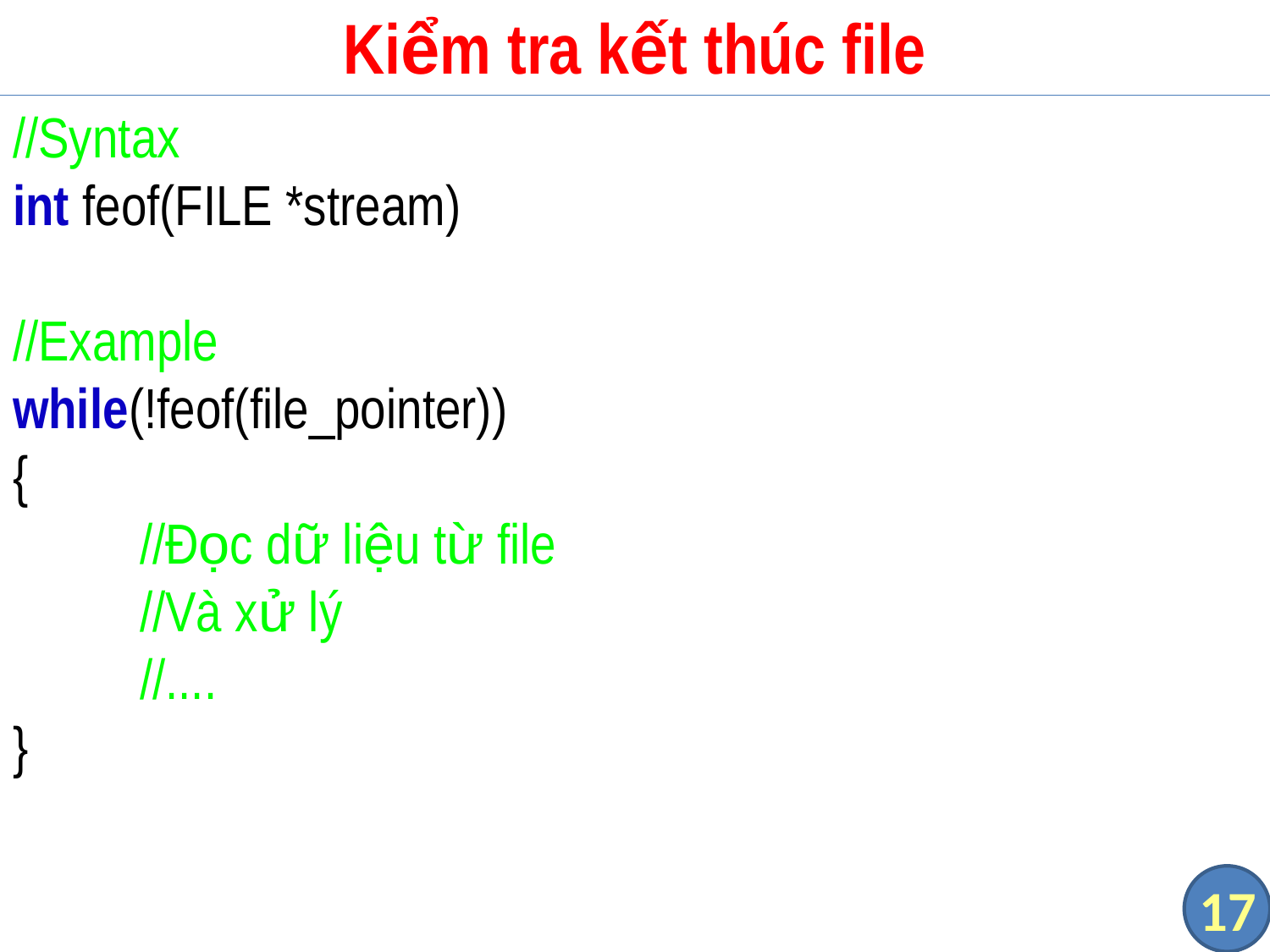

# Kiểm tra kết thúc file
//Syntax
int feof(FILE *stream)

//Example
while(!feof(file_pointer))
{
	//Đọc dữ liệu từ file
	//Và xử lý
	//....
}
17